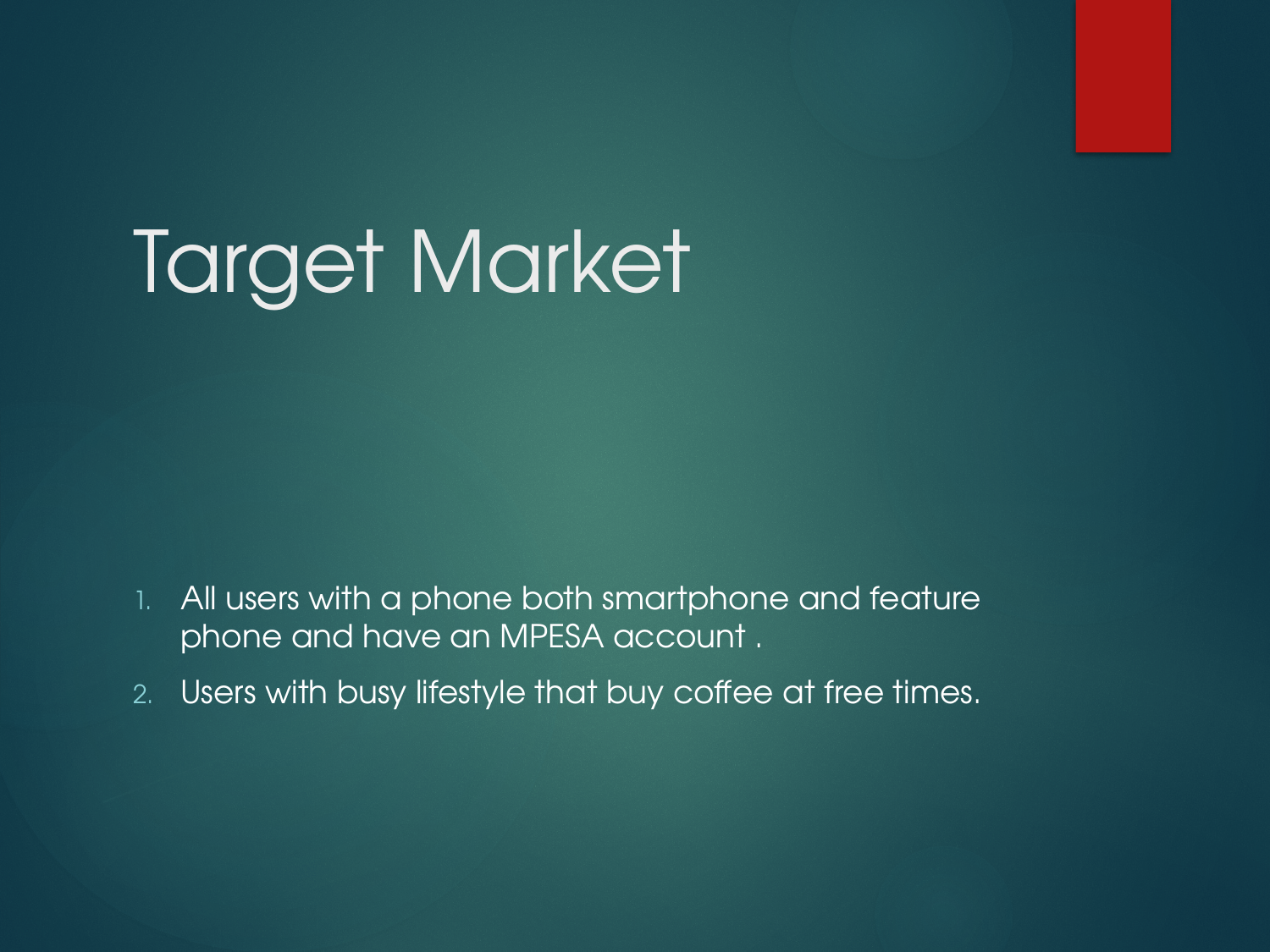

# Target Market
All users with a phone both smartphone and feature phone and have an MPESA account .
Users with busy lifestyle that buy coffee at free times.